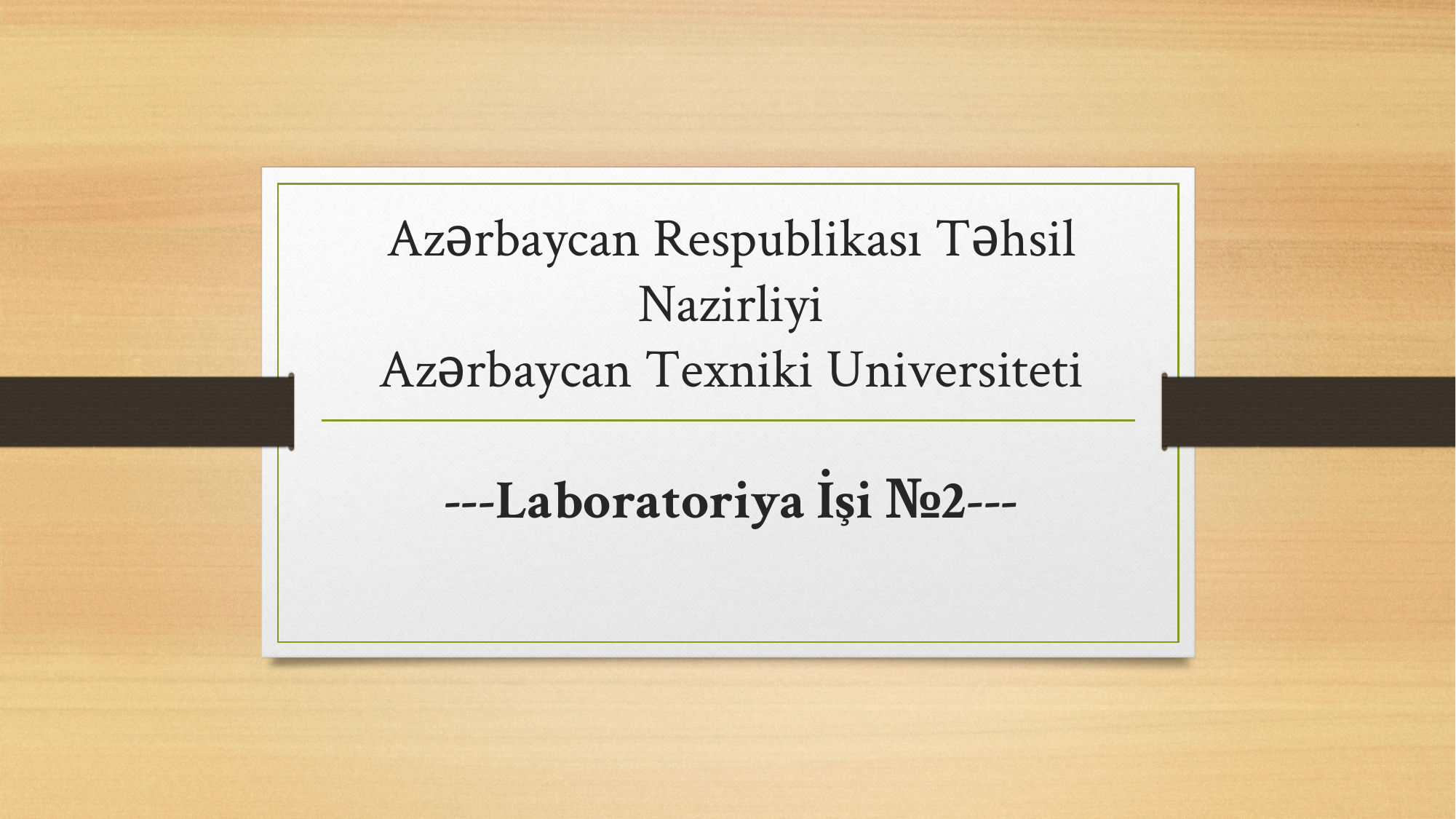

# Azərbaycan Respublikası Təhsil Nazirliyi Azərbaycan Texniki Universiteti ---Laboratoriya İşi №2---